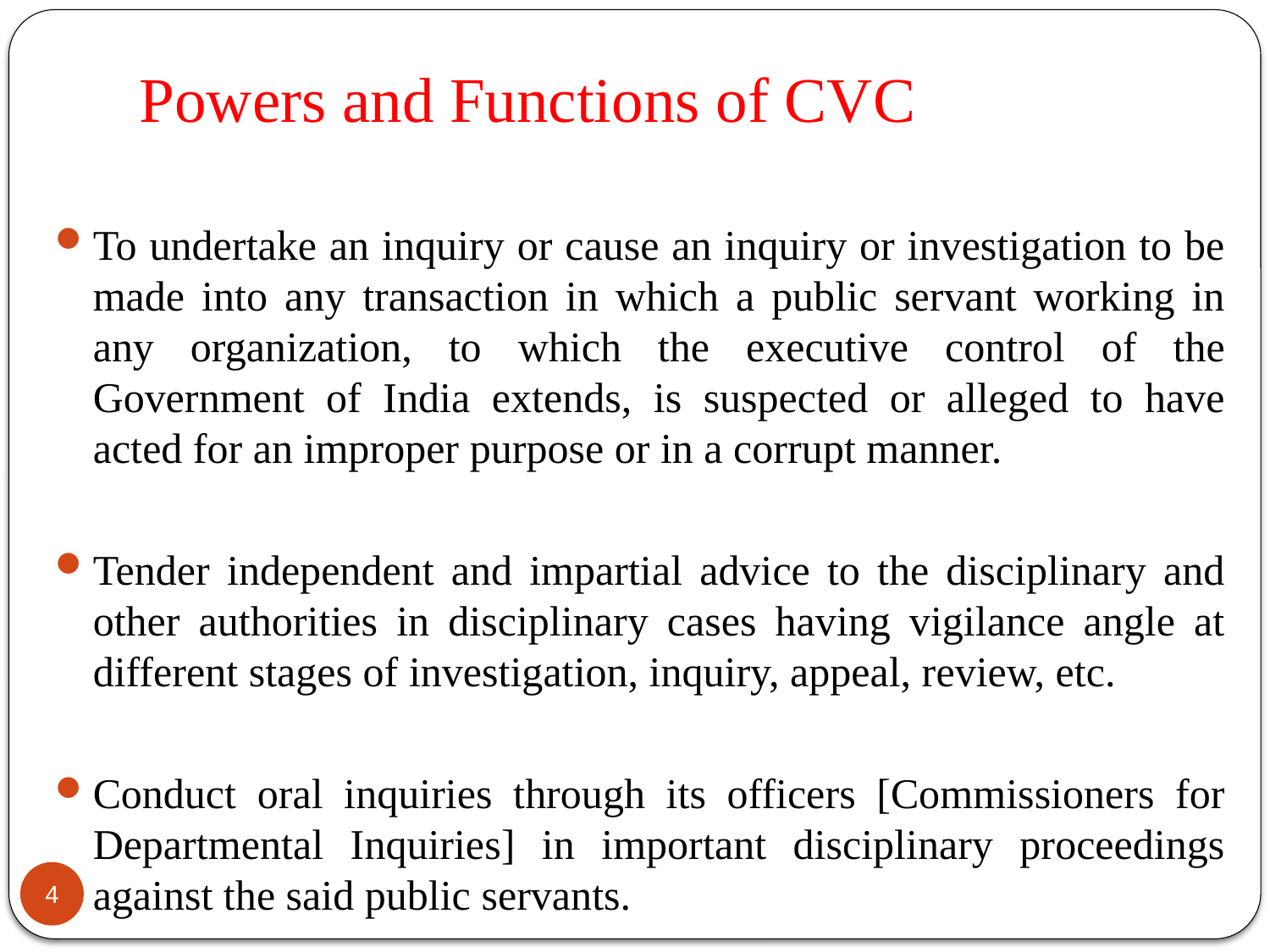

# Powers and Functions of CVC
To undertake an inquiry or cause an inquiry or investigation to be made into any transaction in which a public servant working in any organization, to which the executive control of the Government of India extends, is suspected or alleged to have acted for an improper purpose or in a corrupt manner.

Tender independent and impartial advice to the disciplinary and other authorities in disciplinary cases having vigilance angle at different stages of investigation, inquiry, appeal, review, etc.

Conduct oral inquiries through its officers [Commissioners for Departmental Inquiries] in important disciplinary proceedings against the said public servants.

4